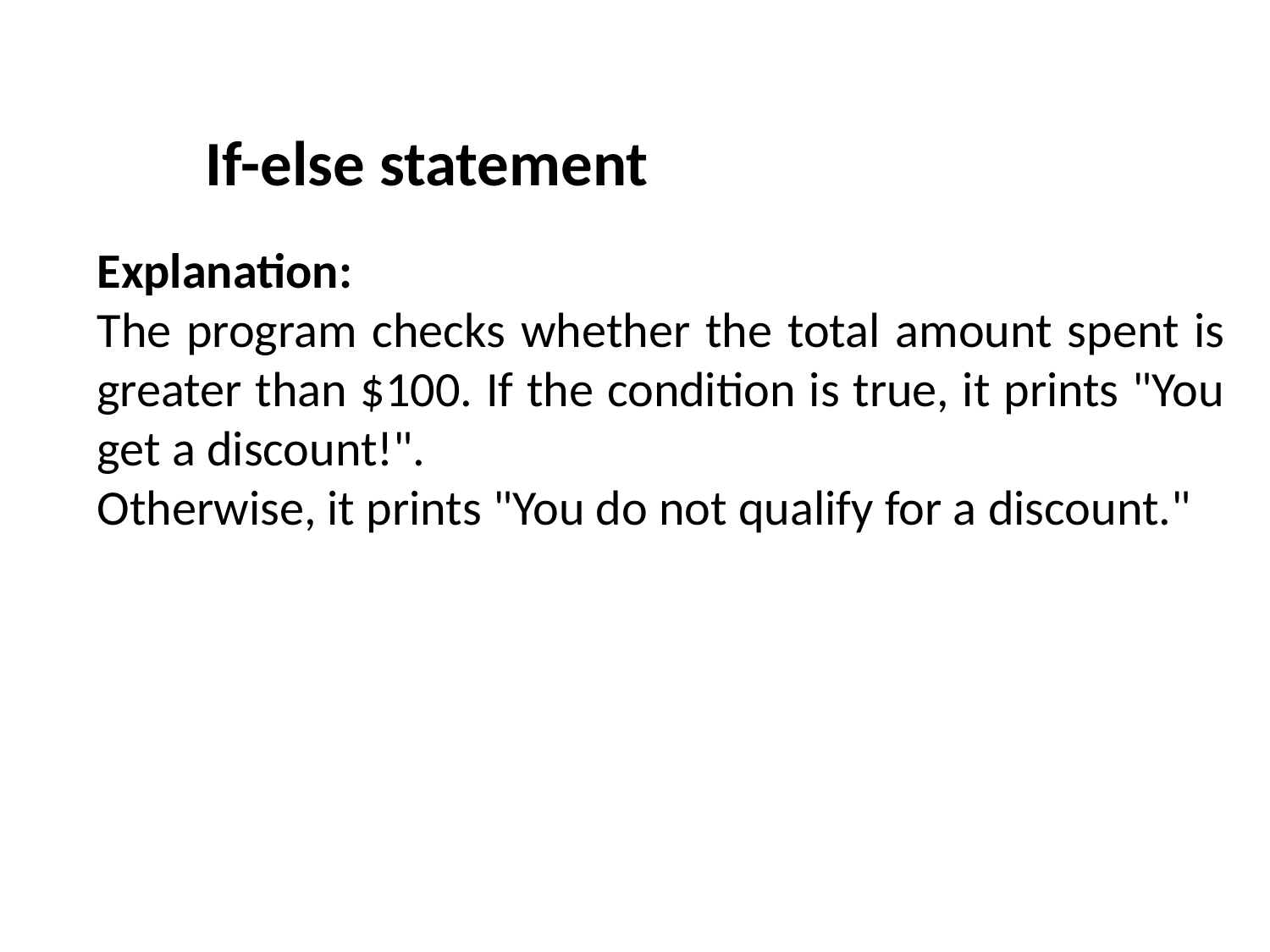

If-else statement

Explanation:
The program checks whether the total amount spent is greater than $100. If the condition is true, it prints "You get a discount!".
Otherwise, it prints "You do not qualify for a discount."